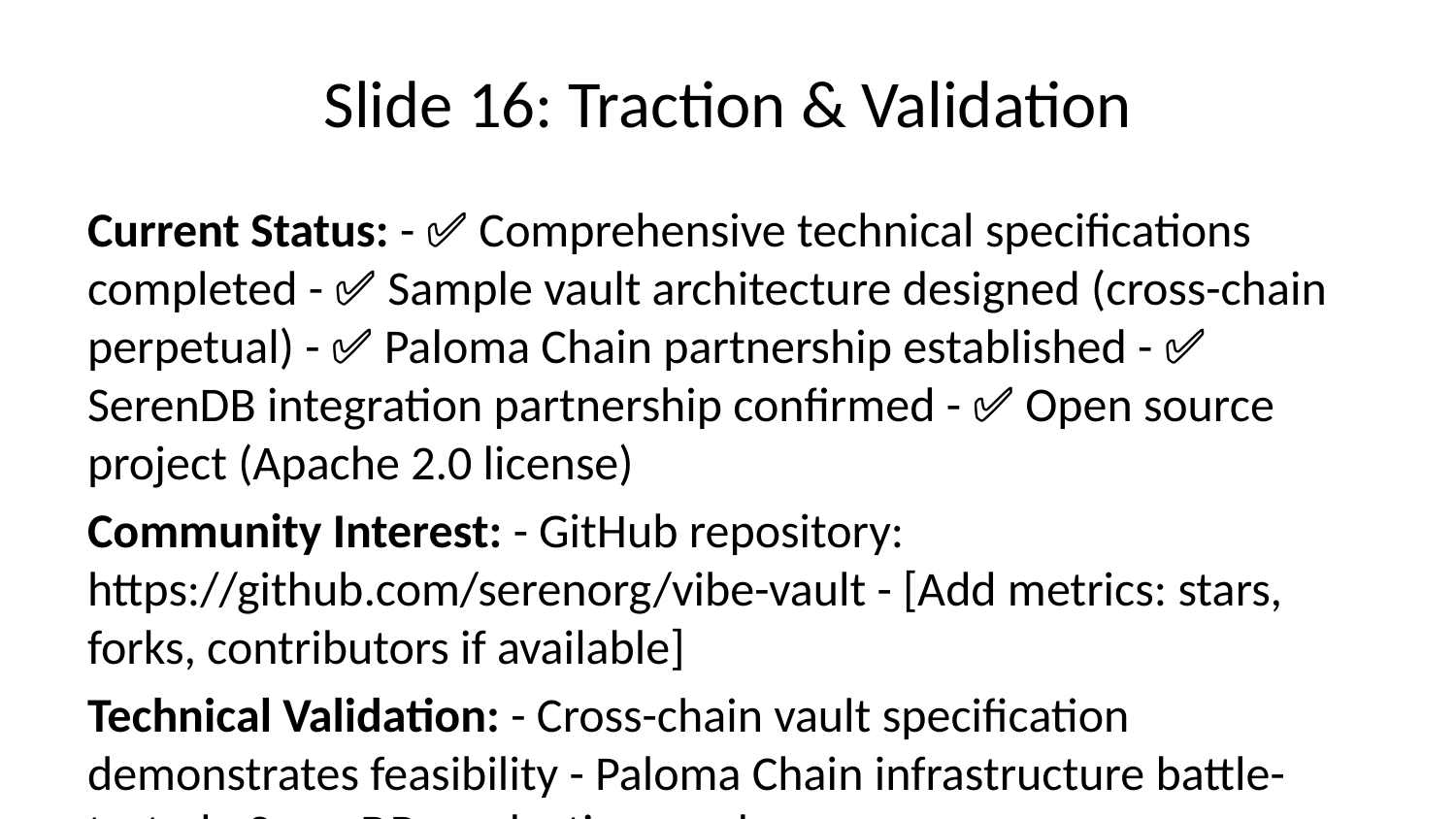

# Slide 16: Traction & Validation
Current Status: - ✅ Comprehensive technical specifications completed - ✅ Sample vault architecture designed (cross-chain perpetual) - ✅ Paloma Chain partnership established - ✅ SerenDB integration partnership confirmed - ✅ Open source project (Apache 2.0 license)
Community Interest: - GitHub repository: https://github.com/serenorg/vibe-vault - [Add metrics: stars, forks, contributors if available]
Technical Validation: - Cross-chain vault specification demonstrates feasibility - Paloma Chain infrastructure battle-tested - SerenDB production-ready
Market Validation: - DeFi users consistently request simpler vault creation - Multi-chain deployment remains major pain point - AI code generation proven in adjacent markets